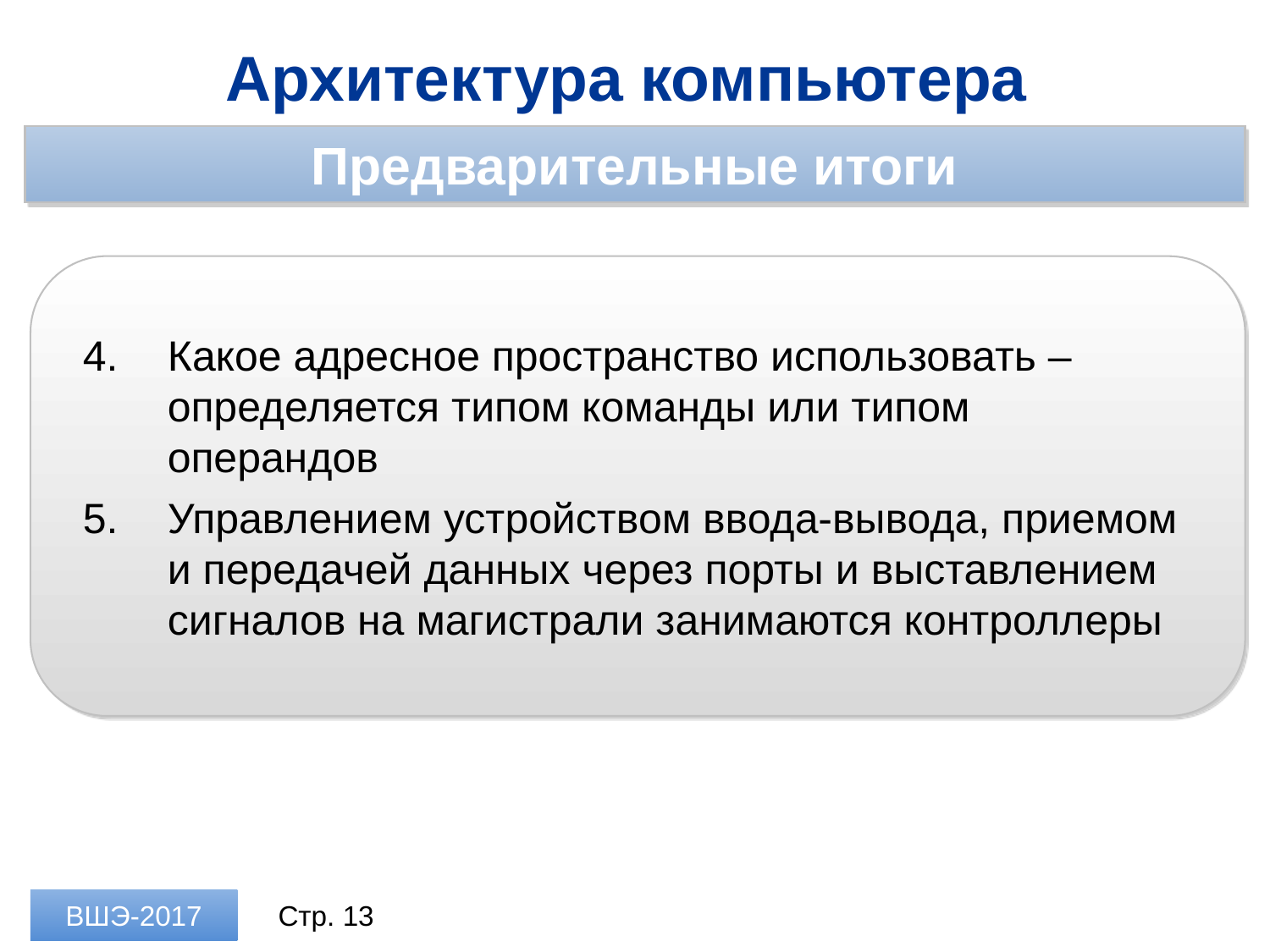

Архитектура компьютера
Предварительные итоги
Какое адресное пространство использовать – определяется типом команды или типом операндов
Управлением устройством ввода-вывода, приемом и передачей данных через порты и выставлением сигналов на магистрали занимаются контроллеры
ВШЭ-2017
Стр. 13